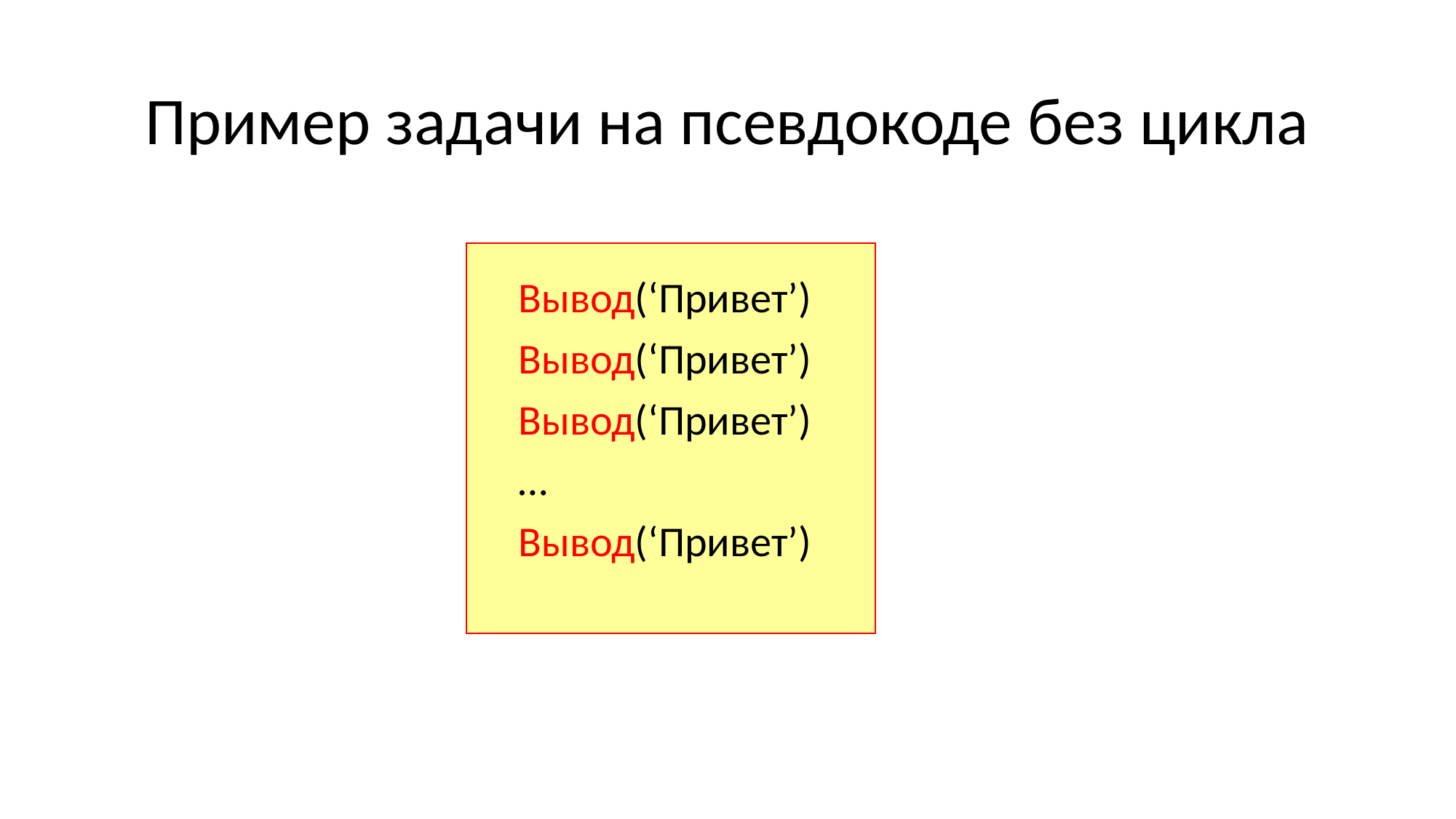

# Пример задачи на псевдокоде без цикла

Вывод(‘Привет’)
Вывод(‘Привет’)
Вывод(‘Привет’)
…
Вывод(‘Привет’)